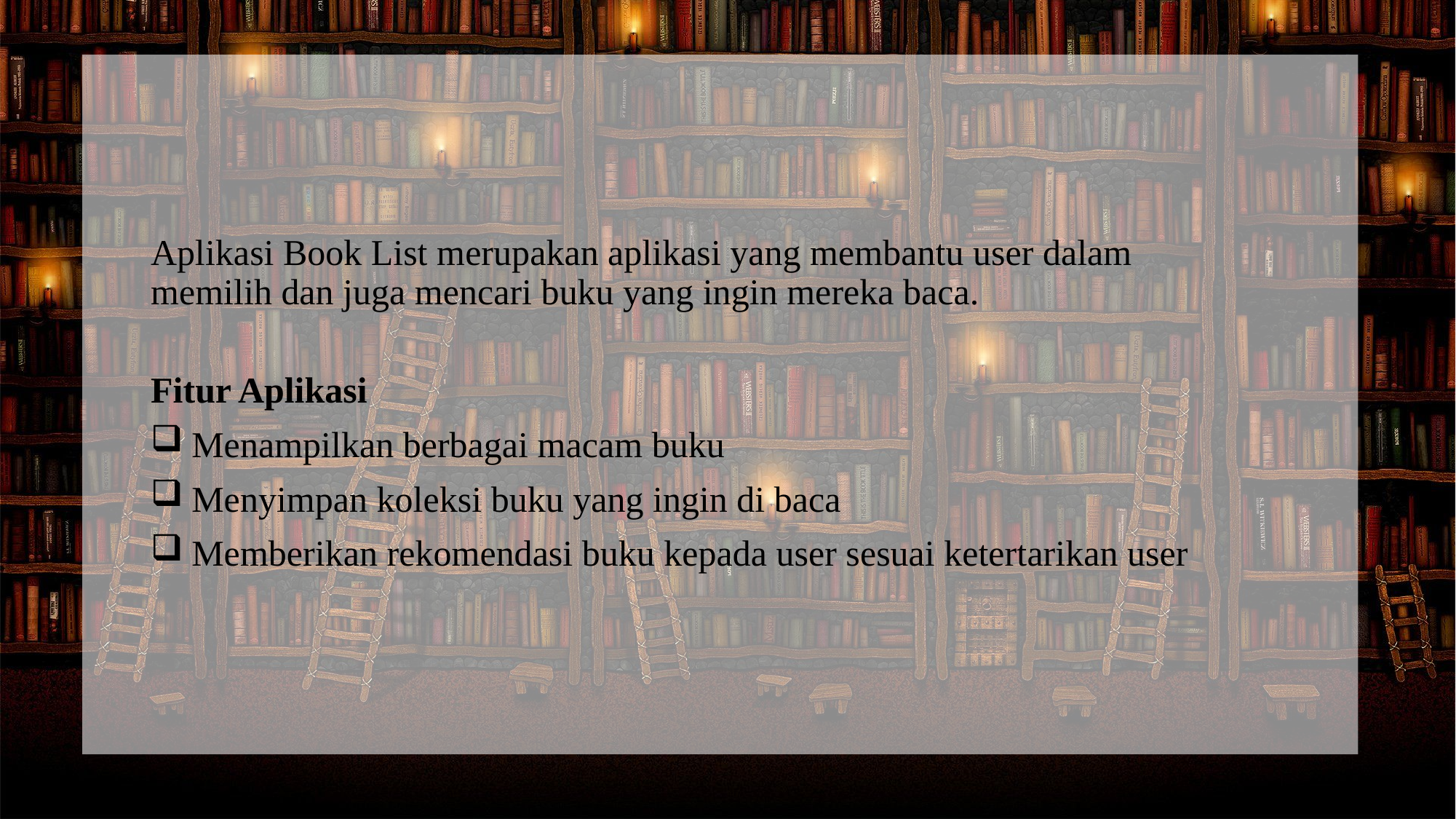

Aplikasi Book List merupakan aplikasi yang membantu user dalam memilih dan juga mencari buku yang ingin mereka baca.
Fitur Aplikasi
Menampilkan berbagai macam buku
Menyimpan koleksi buku yang ingin di baca
Memberikan rekomendasi buku kepada user sesuai ketertarikan user